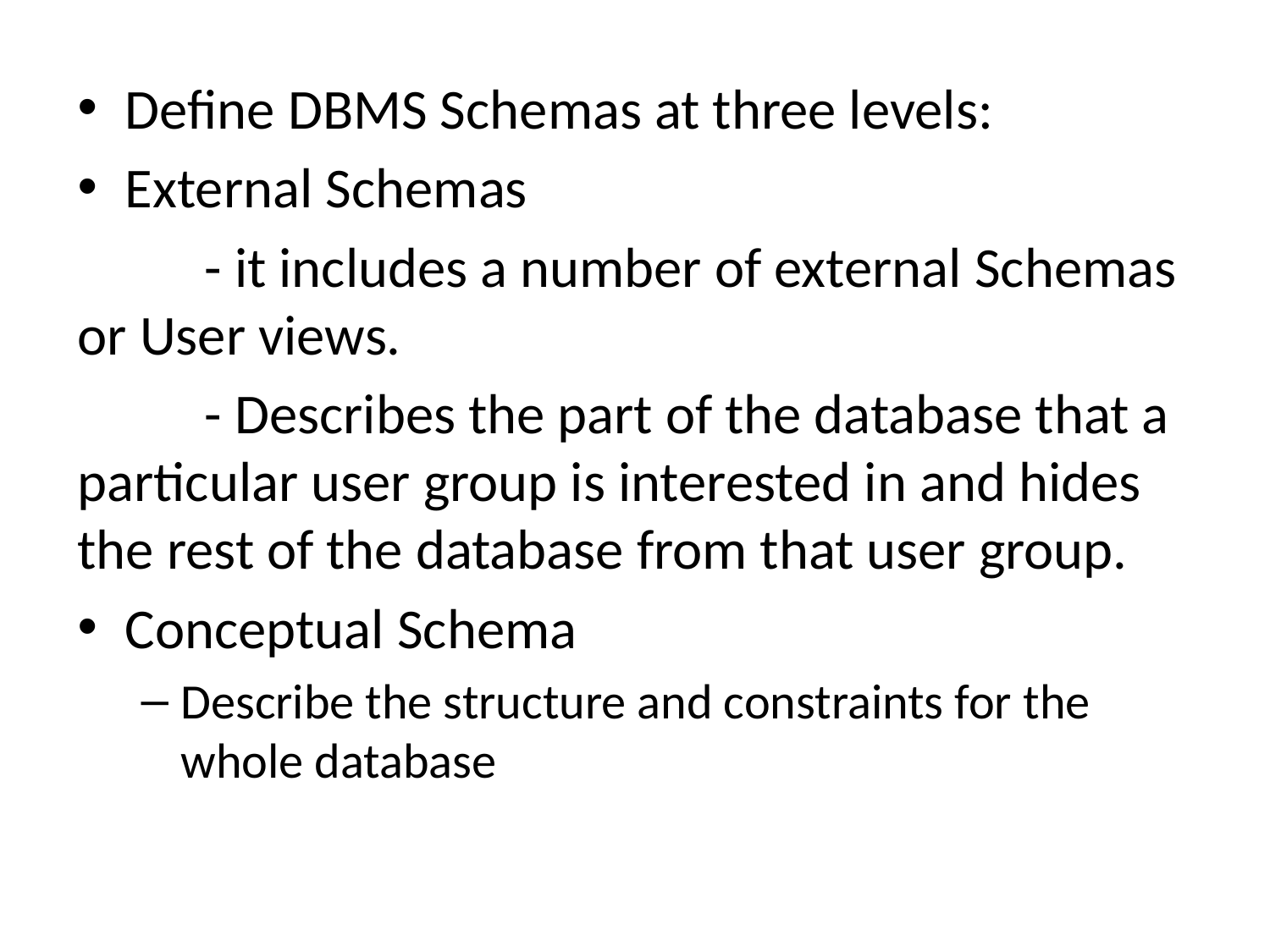

Define DBMS Schemas at three levels:
External Schemas
	- it includes a number of external Schemas or User views.
	- Describes the part of the database that a particular user group is interested in and hides the rest of the database from that user group.
Conceptual Schema
Describe the structure and constraints for the whole database